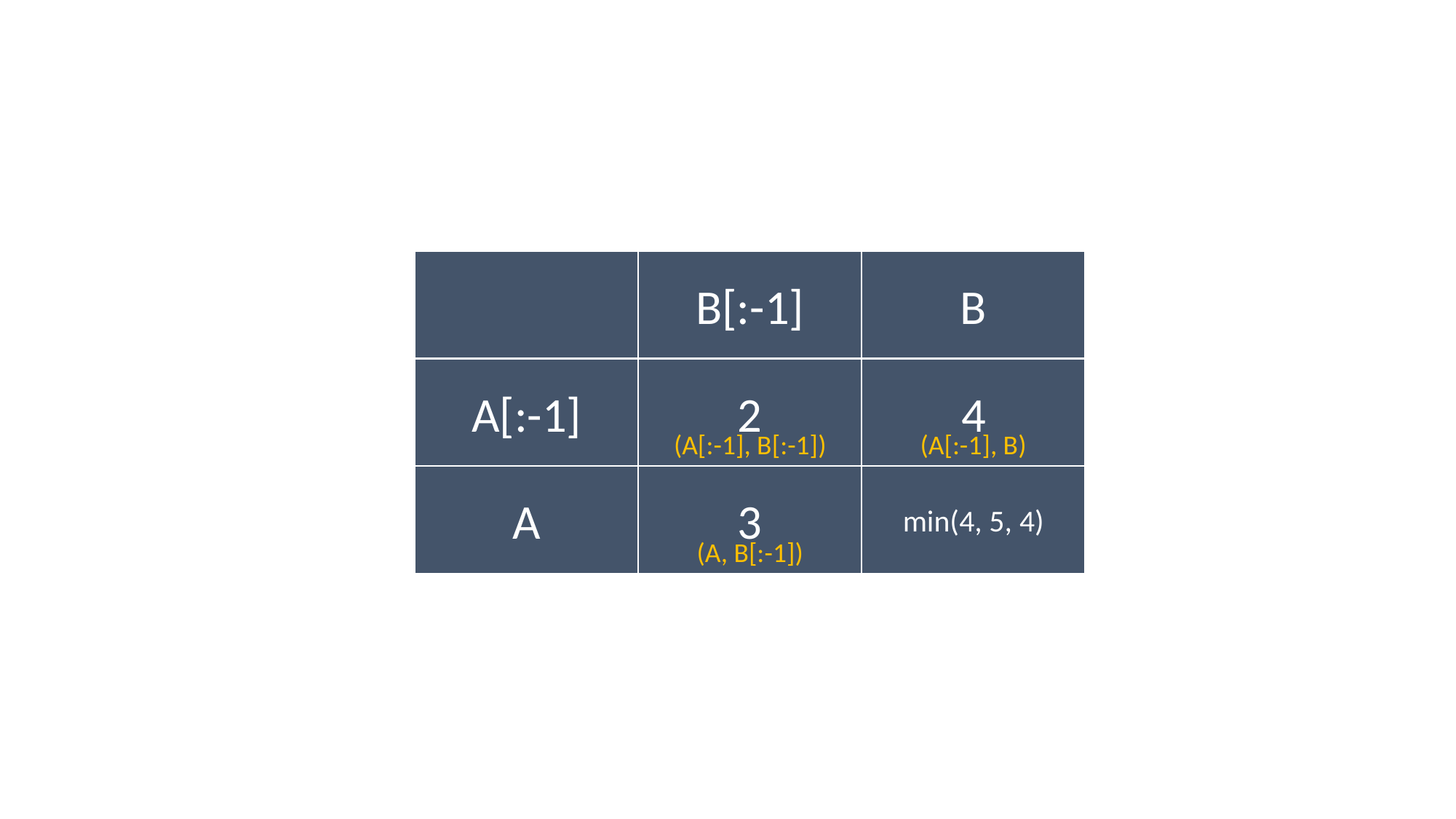

A
B

B[:-1]
B
A[:-1]
2
4
(A[:-1], B[:-1])
(A[:-1], B)
A
3
min(4, 5, 4)
(A, B[:-1])